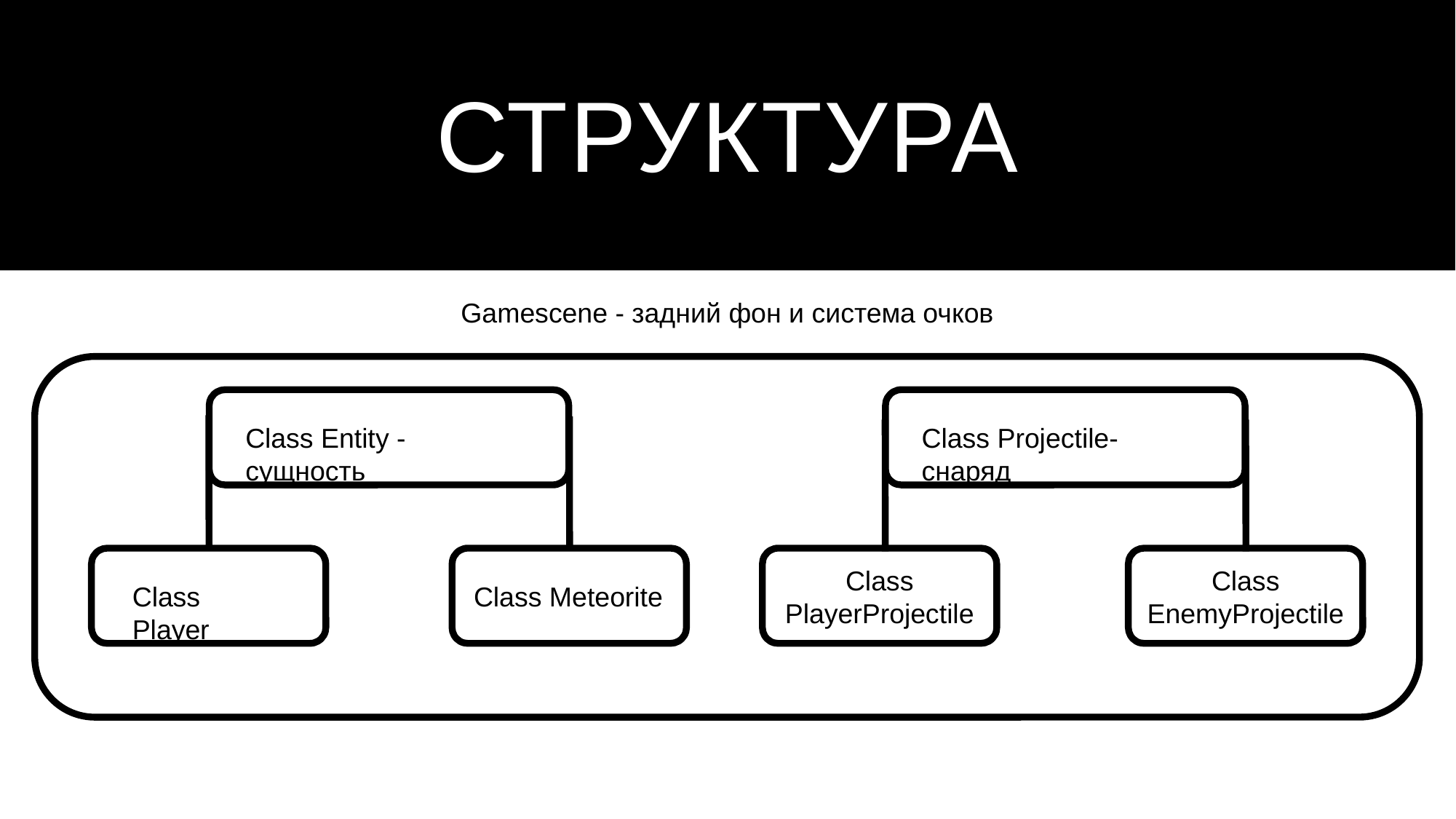

# Структура

Gamescene - задний фон и система очков

Class Entity - сущность
Class Projectile- снаряд

Class PlayerProjectile
Class EnemyProjectile
Class Meteorite
Class Player